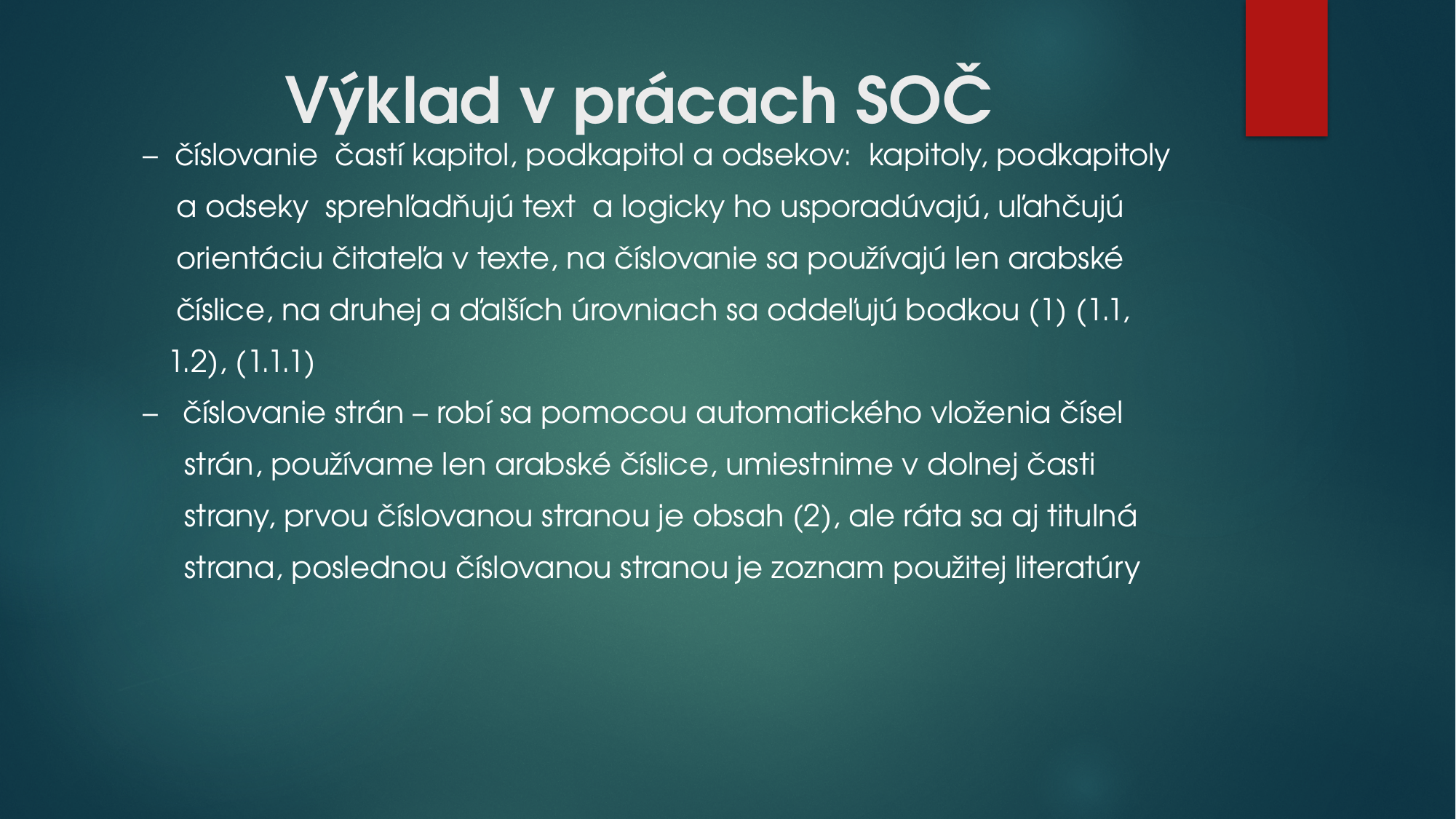

# Výklad v prácach SOČ
–  číslovanie  častí kapitol, podkapitol a odsekov:  kapitoly, podkapitoly
    a odseky  sprehľadňujú text  a logicky ho usporadúvajú, uľahčujú
    orientáciu čitateľa v texte, na číslovanie sa používajú len arabské
    číslice, na druhej a ďalších úrovniach sa oddeľujú bodkou (1) (1.1,
   1.2), (1.1.1)
–   číslovanie strán – robí sa pomocou automatického vloženia čísel
     strán, používame len arabské číslice, umiestnime v dolnej časti
     strany, prvou číslovanou stranou je obsah (2), ale ráta sa aj titulná
     strana, poslednou číslovanou stranou je zoznam použitej literatúry